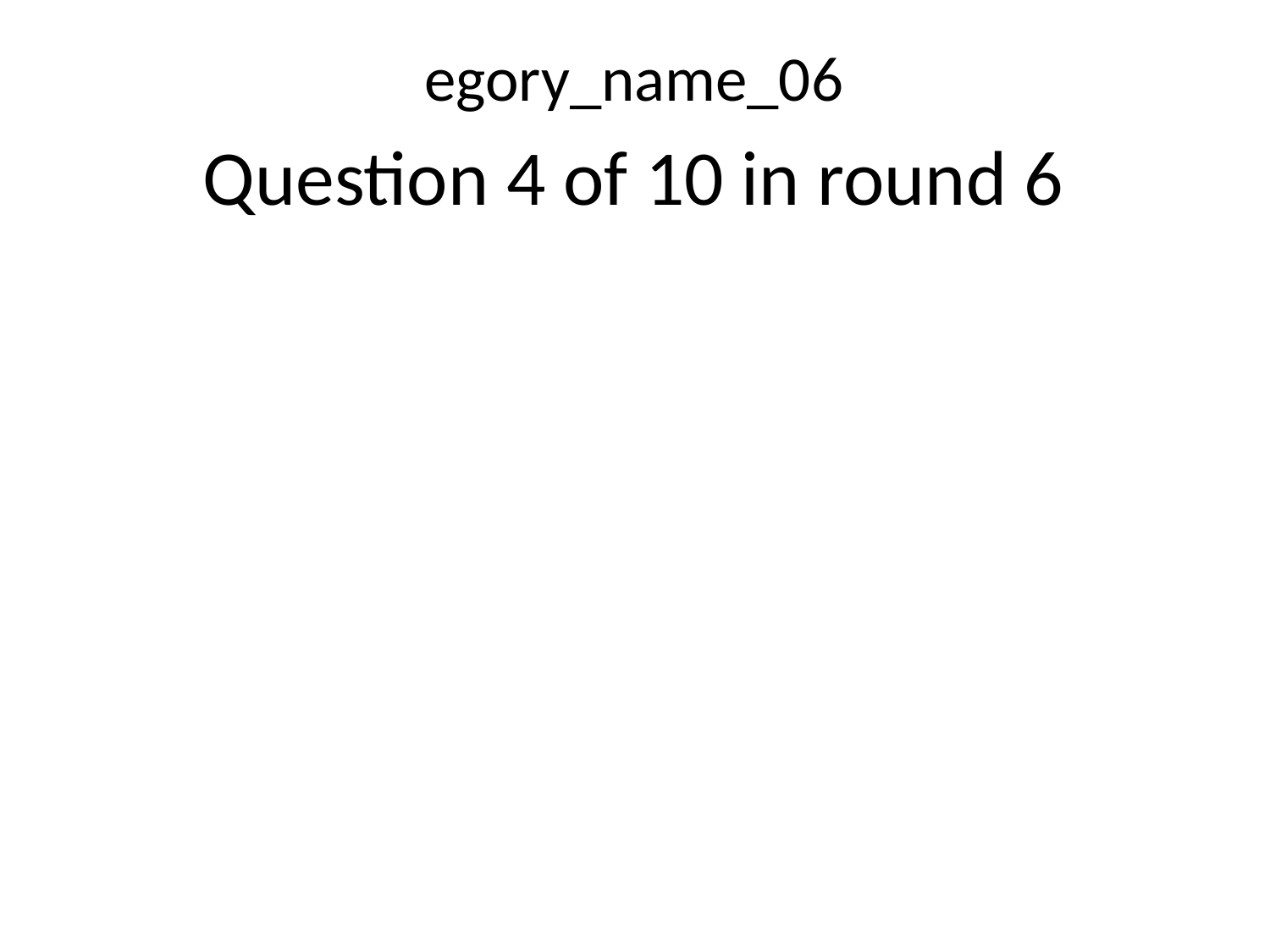

egory_name_06
Question 4 of 10 in round 6